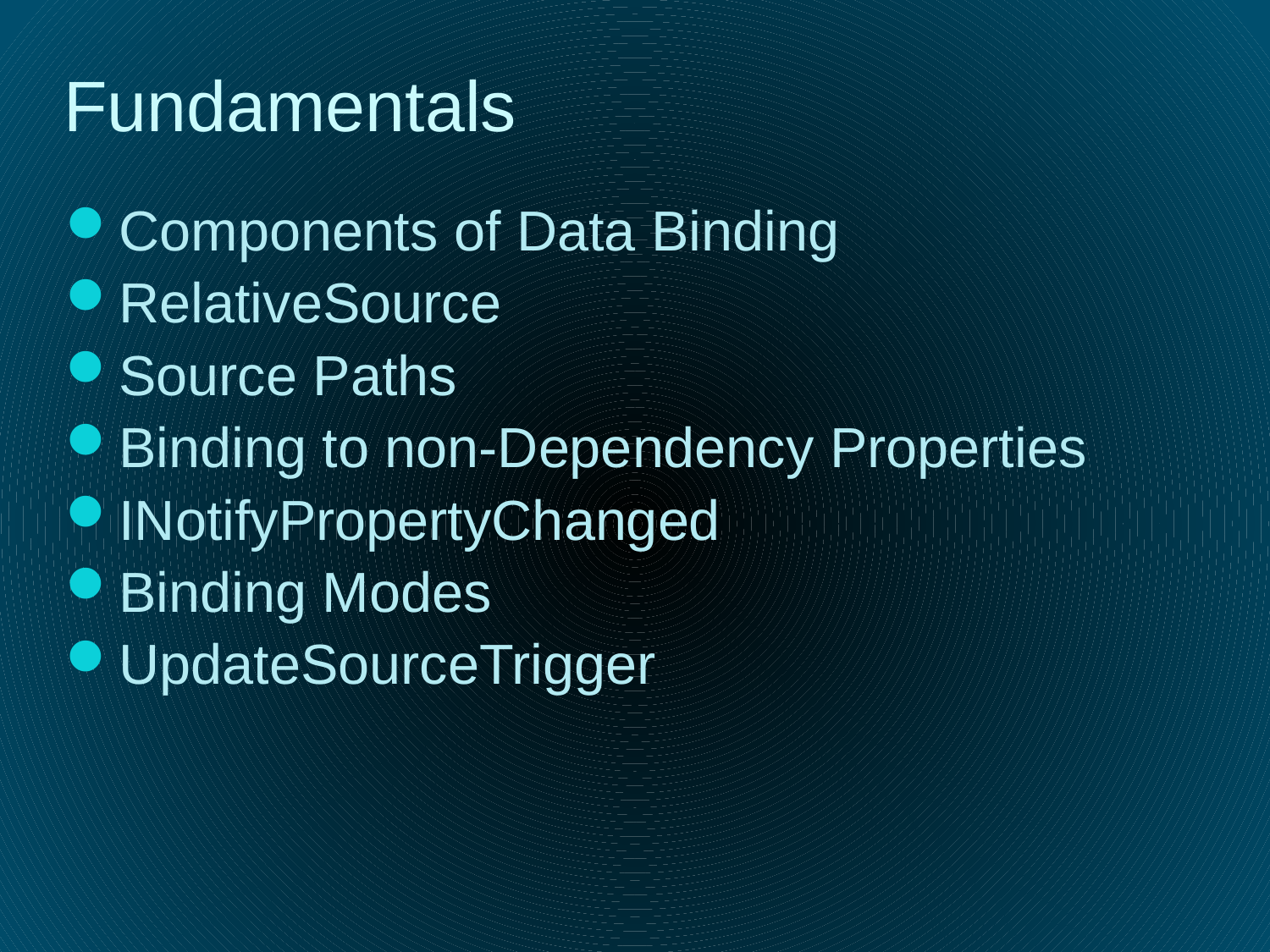

# Fundamentals
Components of Data Binding
RelativeSource
Source Paths
Binding to non-Dependency Properties
INotifyPropertyChanged
Binding Modes
UpdateSourceTrigger